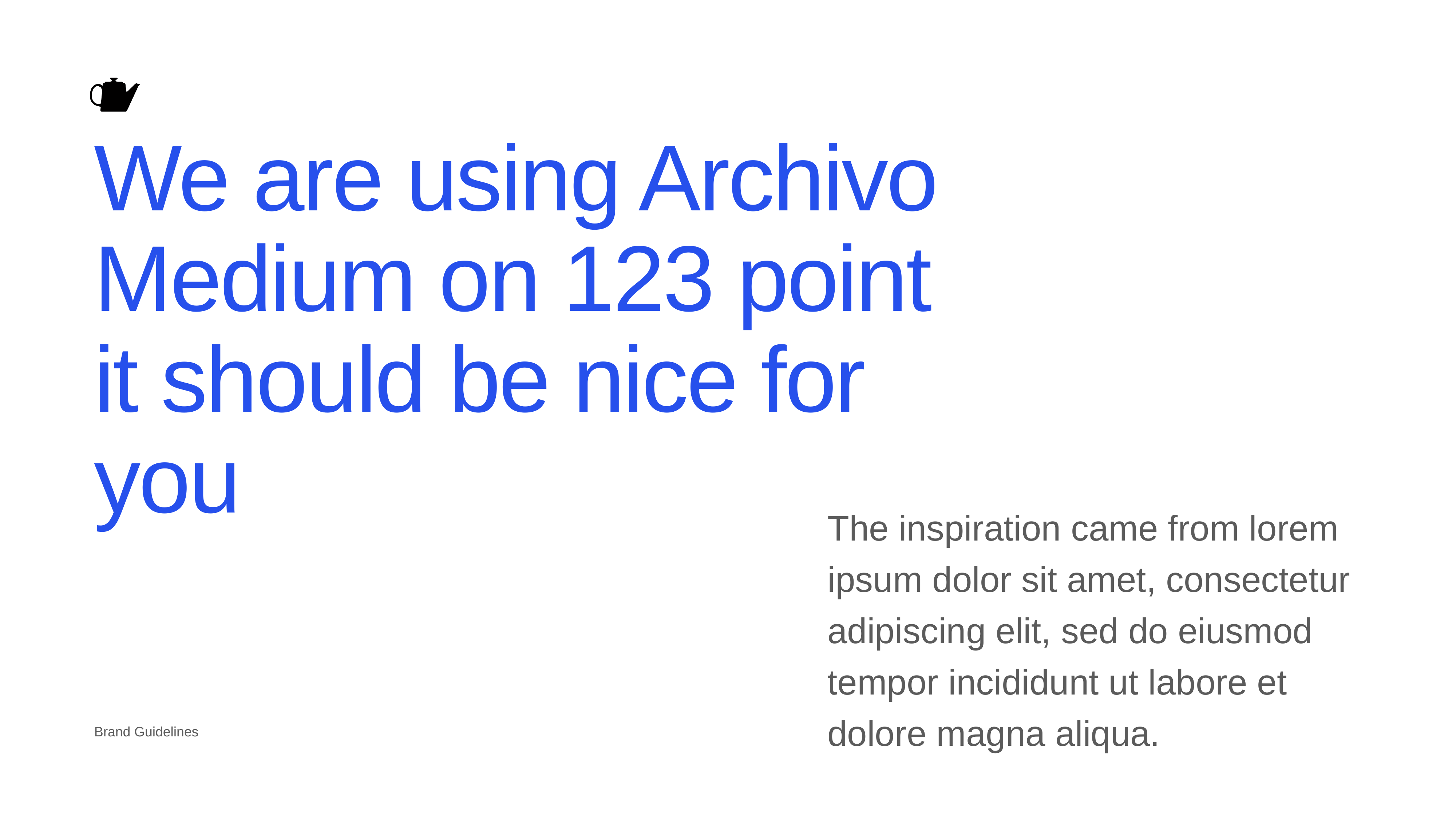

We are using Archivo Medium on 123 point it should be nice for you
The inspiration came from lorem ipsum dolor sit amet, consectetur adipiscing elit, sed do eiusmod tempor incididunt ut labore et dolore magna aliqua.
Brand Guidelines